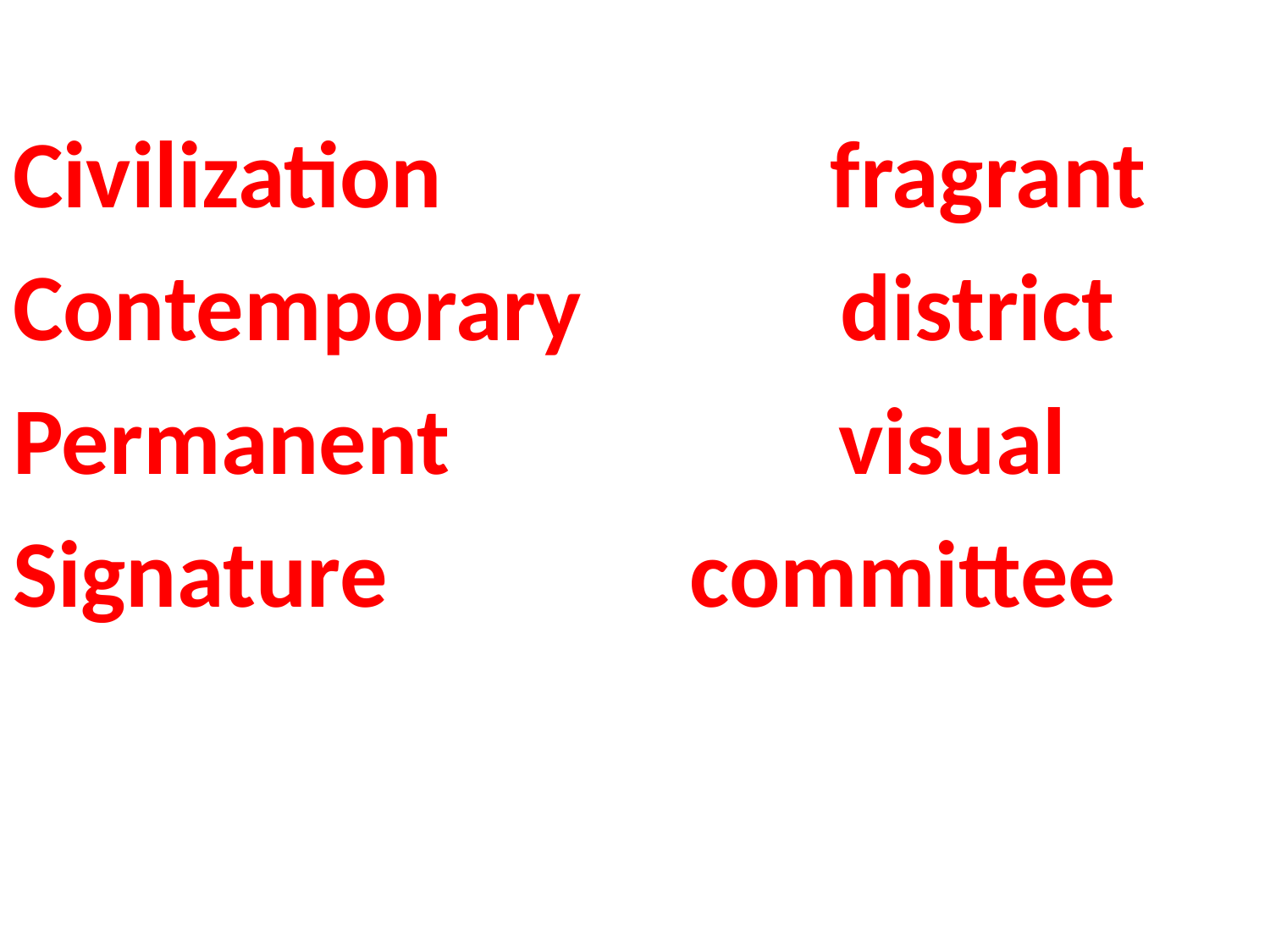

Civilization                  fragrant
Contemporary            district
Permanent                  visual
Signature              committee